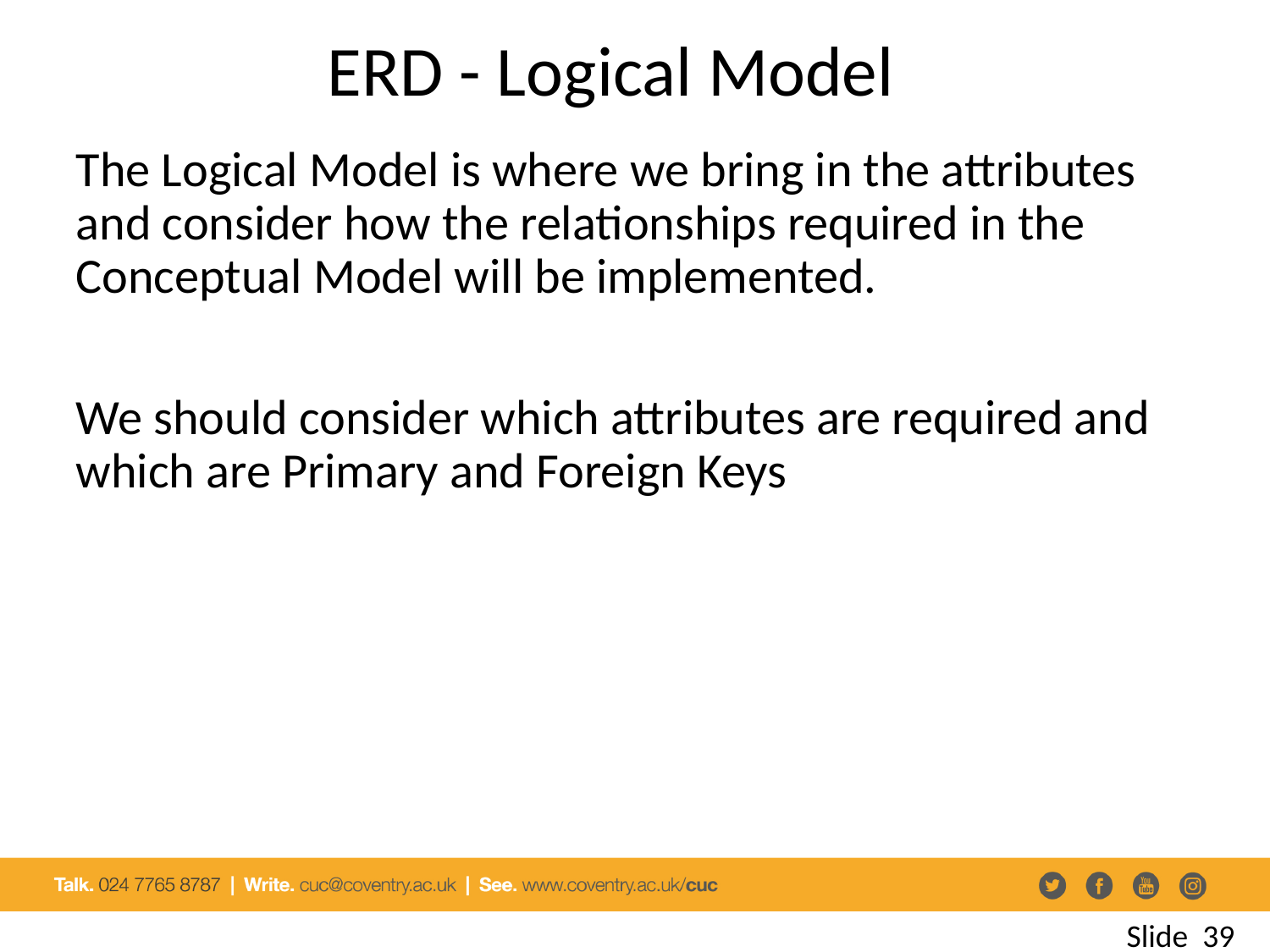

# ERD - Logical Model
The Logical Model is where we bring in the attributes and consider how the relationships required in the Conceptual Model will be implemented.

We should consider which attributes are required and which are Primary and Foreign Keys
Slide  39